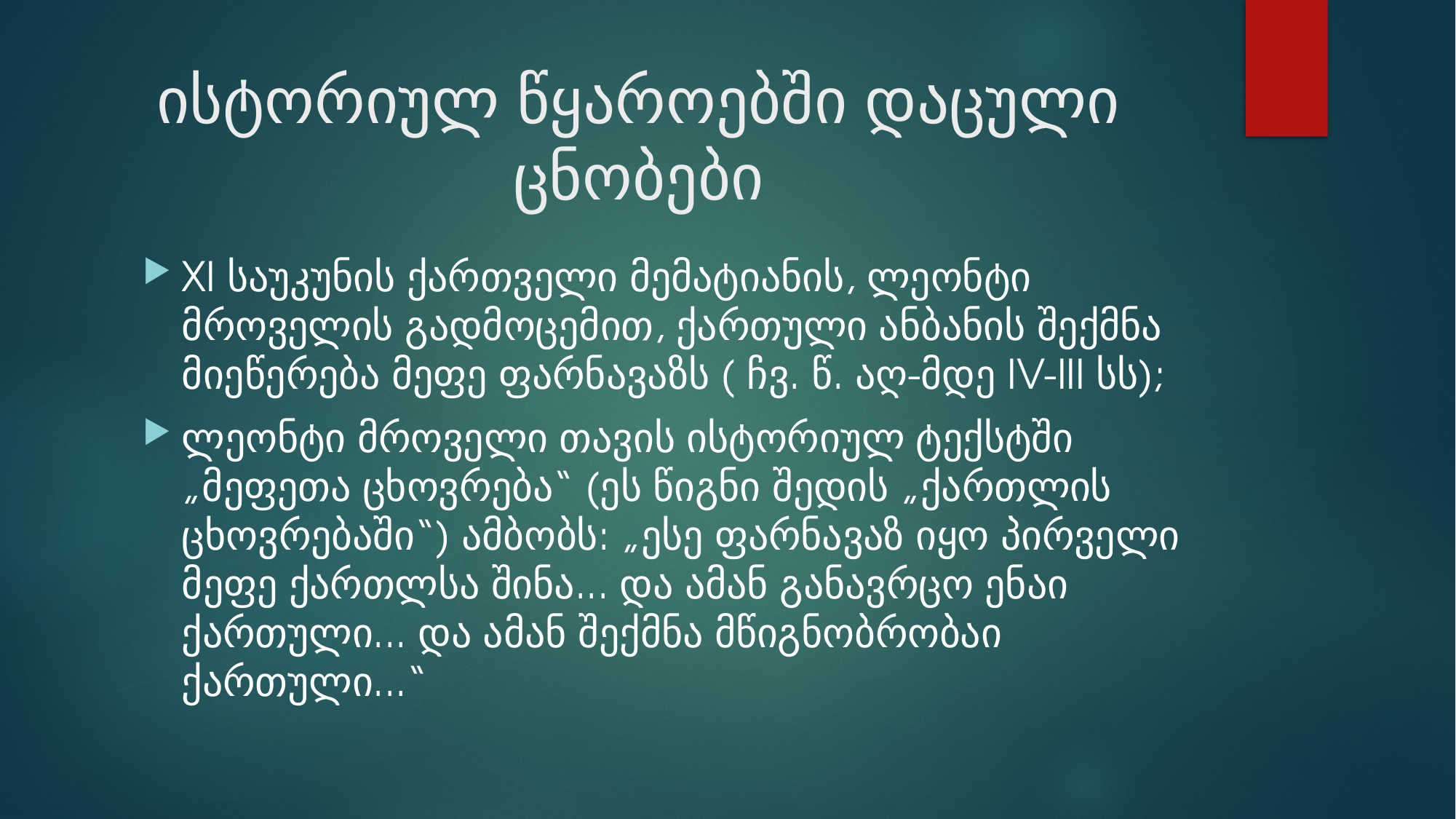

# ისტორიულ წყაროებში დაცული ცნობები
XI საუკუნის ქართველი მემატიანის, ლეონტი მროველის გადმოცემით, ქართული ანბანის შექმნა მიეწერება მეფე ფარნავაზს ( ჩვ. წ. აღ-მდე IV-III სს);
ლეონტი მროველი თავის ისტორიულ ტექსტში „მეფეთა ცხოვრება“ (ეს წიგნი შედის „ქართლის ცხოვრებაში“) ამბობს: „ესე ფარნავაზ იყო პირველი მეფე ქართლსა შინა... და ამან განავრცო ენაი ქართული... და ამან შექმნა მწიგნობრობაი ქართული...“